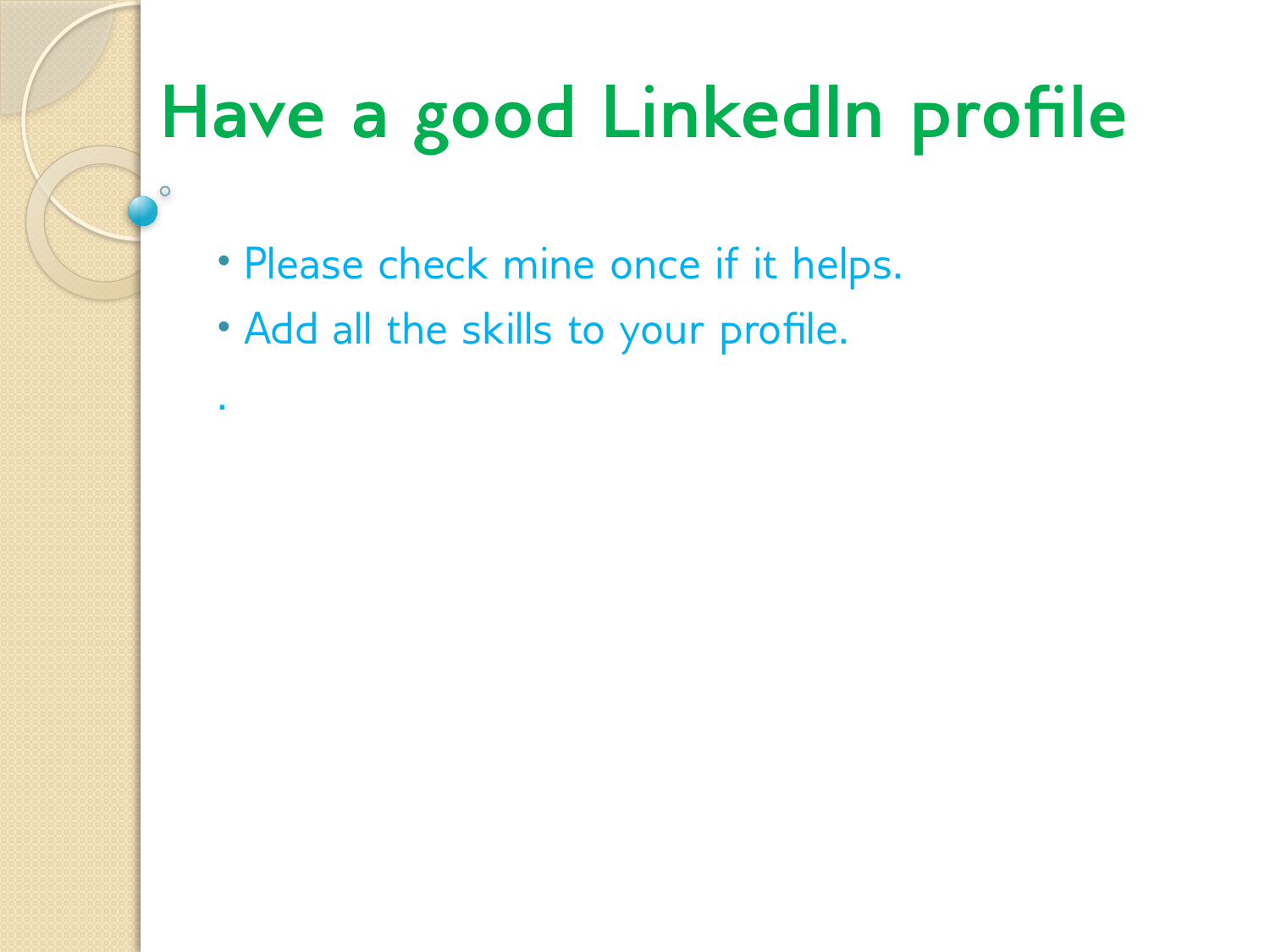

# Have a good LinkedIn profile
 Please check mine once if it helps.
 Add all the skills to your profile.
.